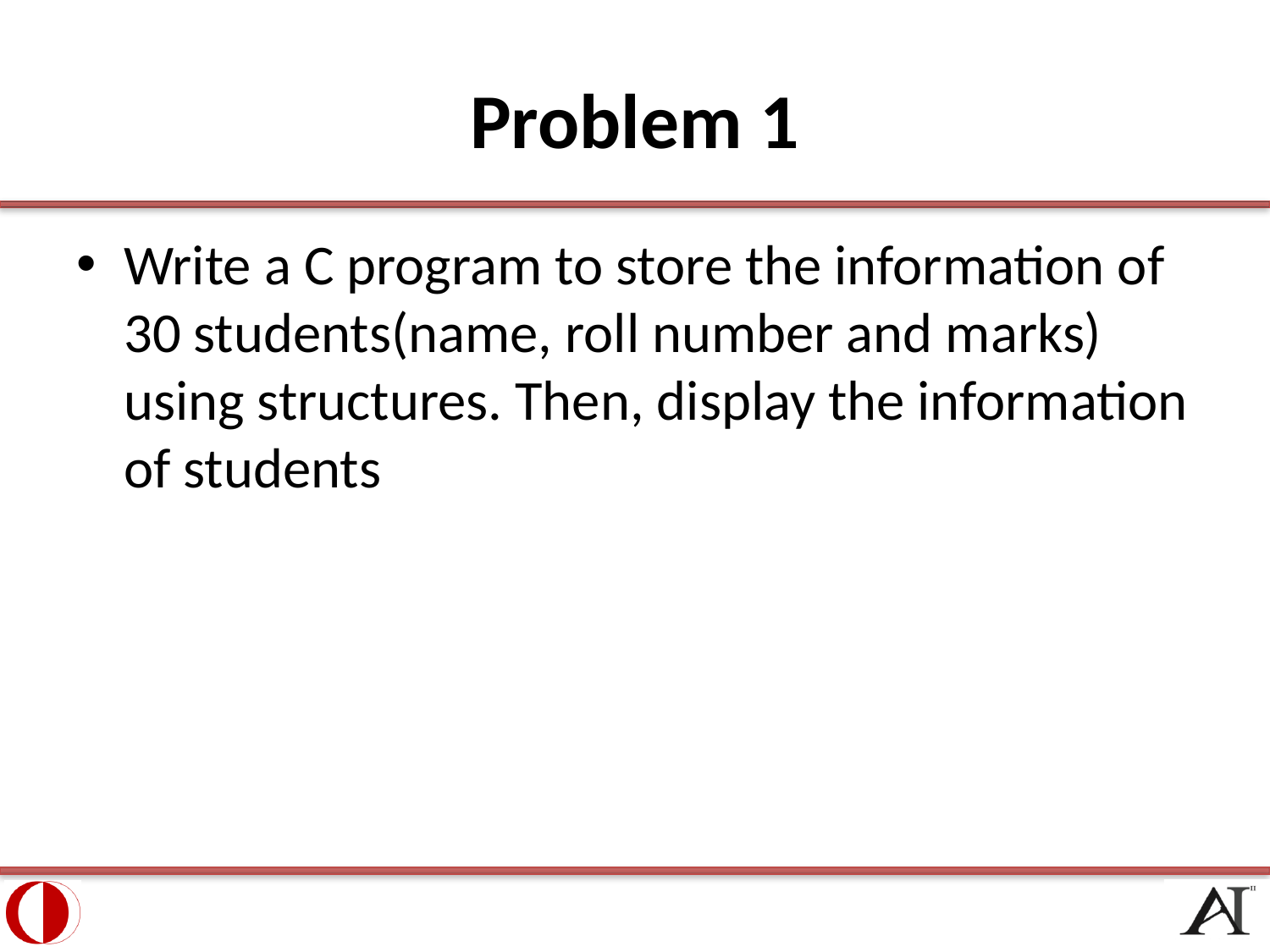

# Problem 1
Write a C program to store the information of 30 students(name, roll number and marks) using structures. Then, display the information of students

26